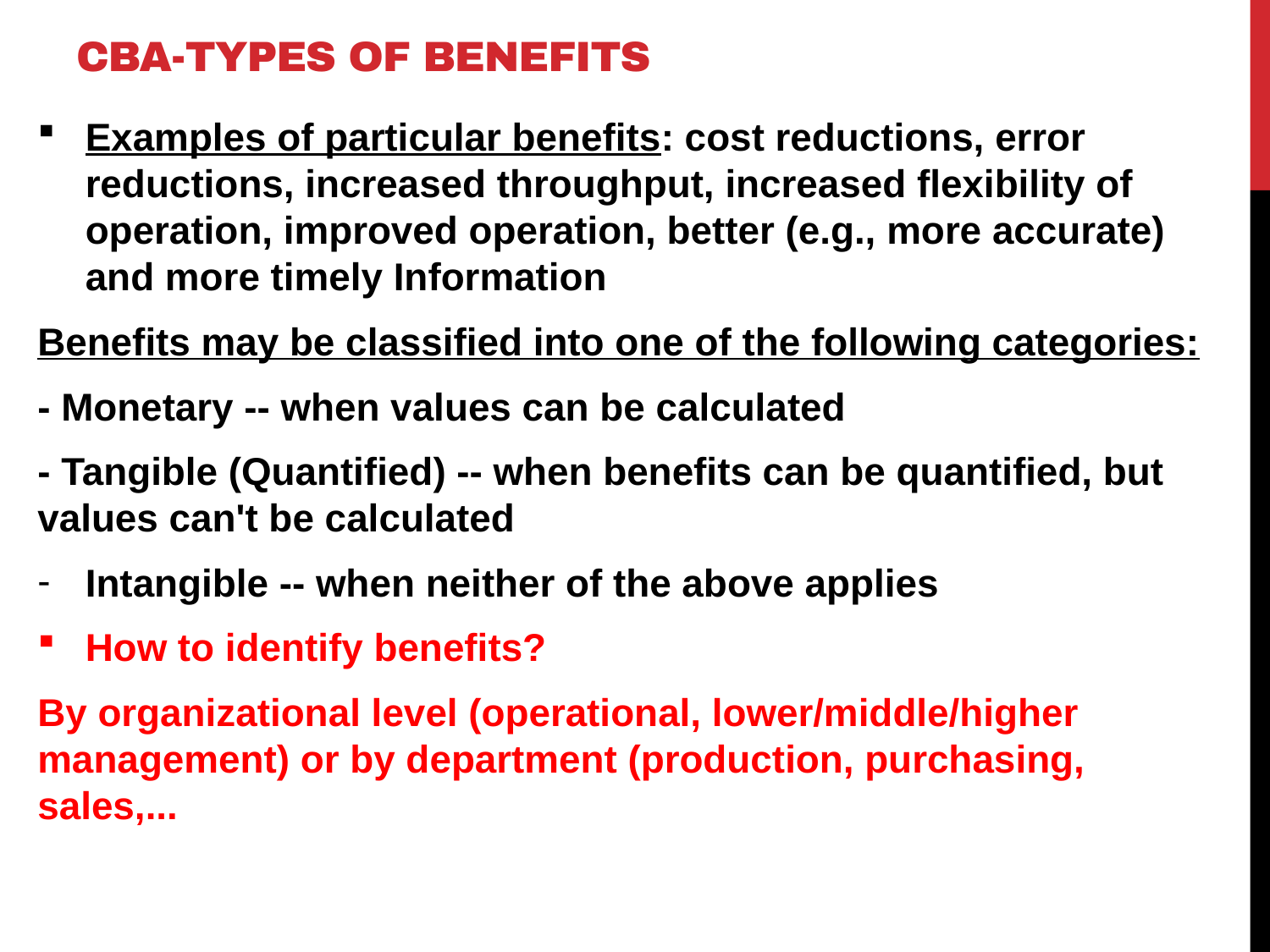

# CBA-Types of Benefits
Examples of particular benefits: cost reductions, error reductions, increased throughput, increased flexibility of operation, improved operation, better (e.g., more accurate) and more timely Information
Benefits may be classified into one of the following categories:
- Monetary -- when values can be calculated
- Tangible (Quantified) -- when benefits can be quantified, but values can't be calculated
Intangible -- when neither of the above applies
How to identify benefits?
By organizational level (operational, lower/middle/higher management) or by department (production, purchasing, sales,...